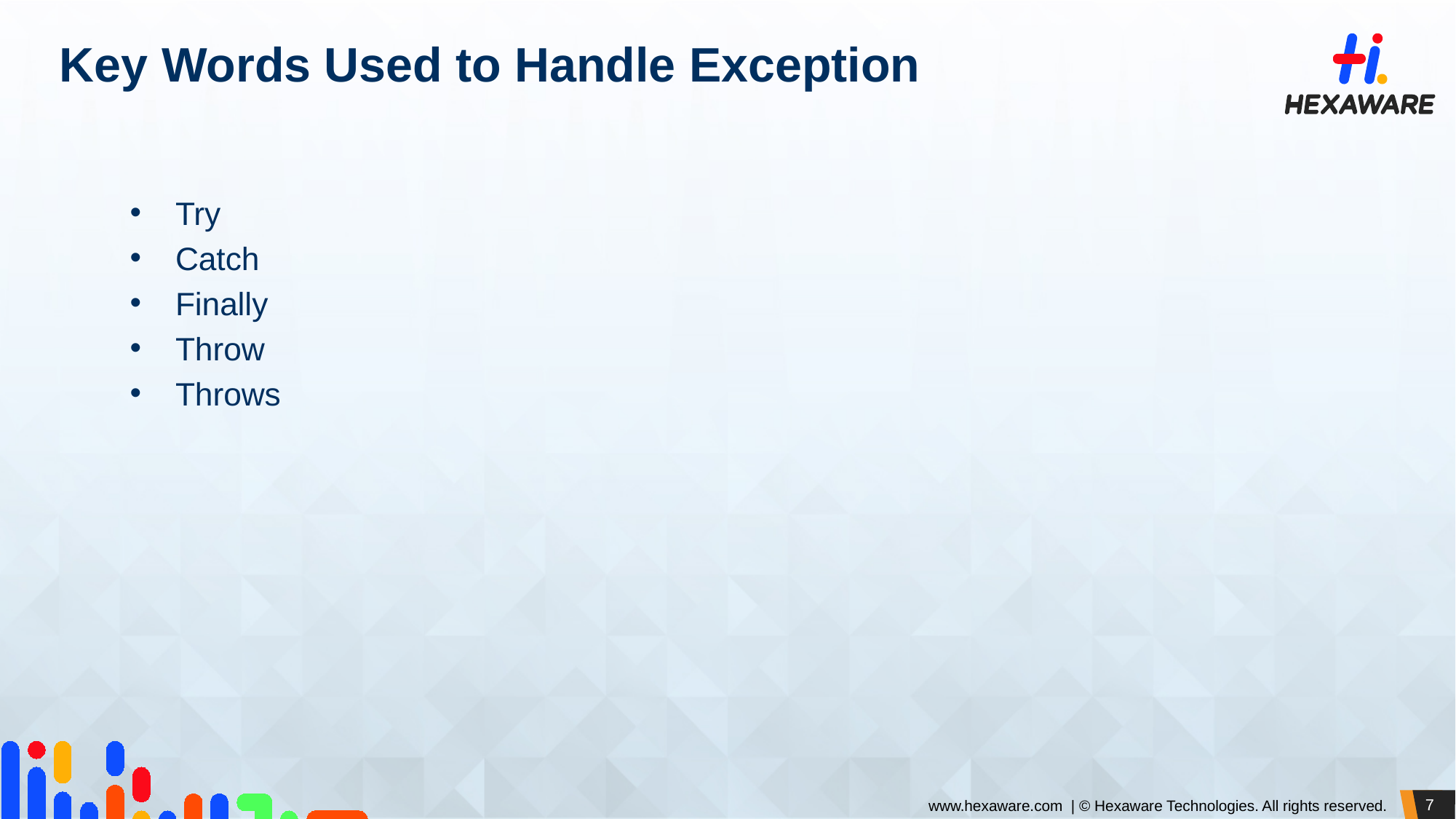

# Key Words Used to Handle Exception
Try
Catch
Finally
Throw
Throws